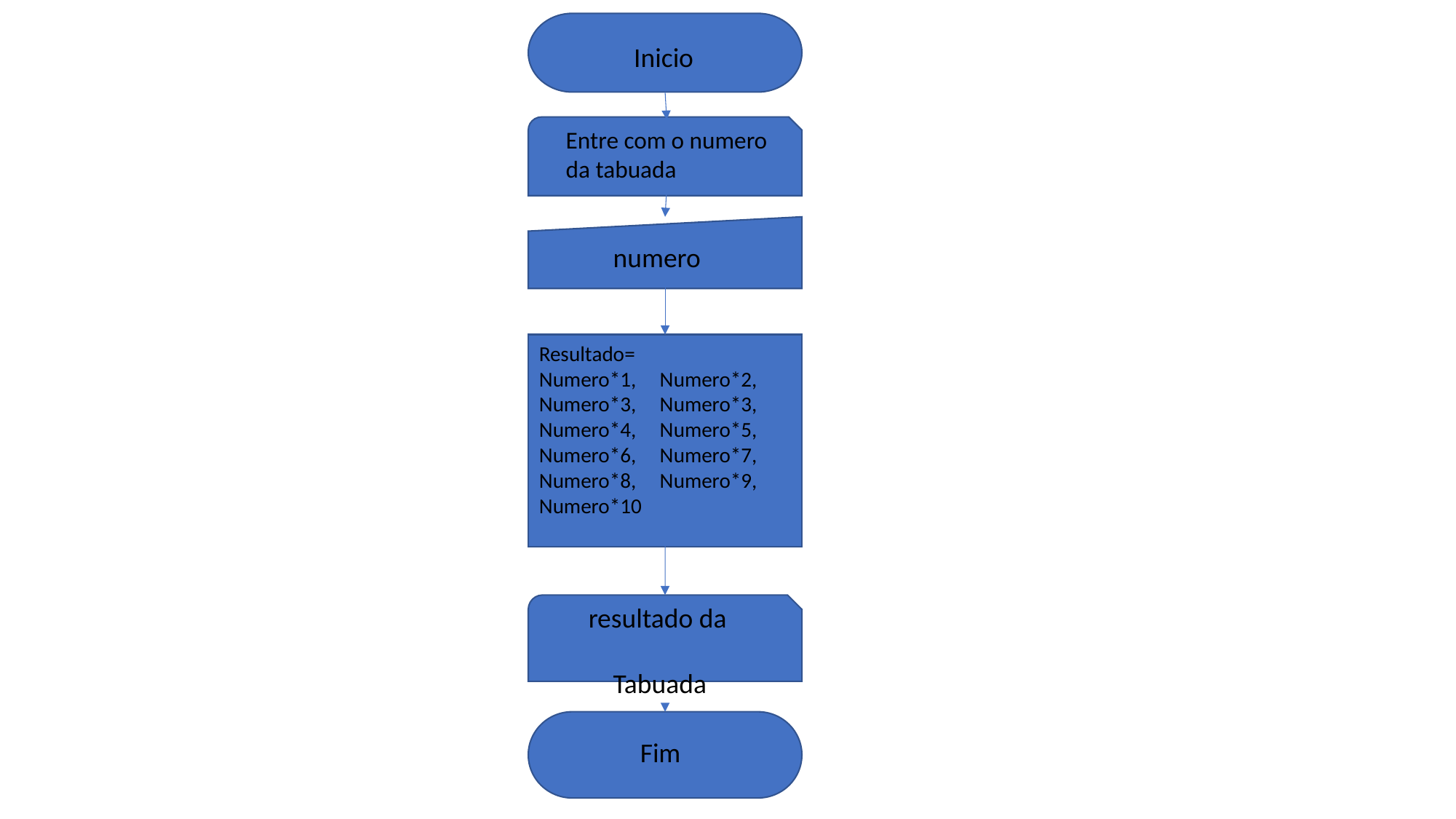

Inicio

Entre com o numero da tabuada

            numero

Resultado=
Numero*1,     Numero*2,
Numero*3,     Numero*3,
Numero*4,     Numero*5,
Numero*6,     Numero*7,
Numero*8,     Numero*9,
Numero*10

        resultado da
            Tabuada

            Fim